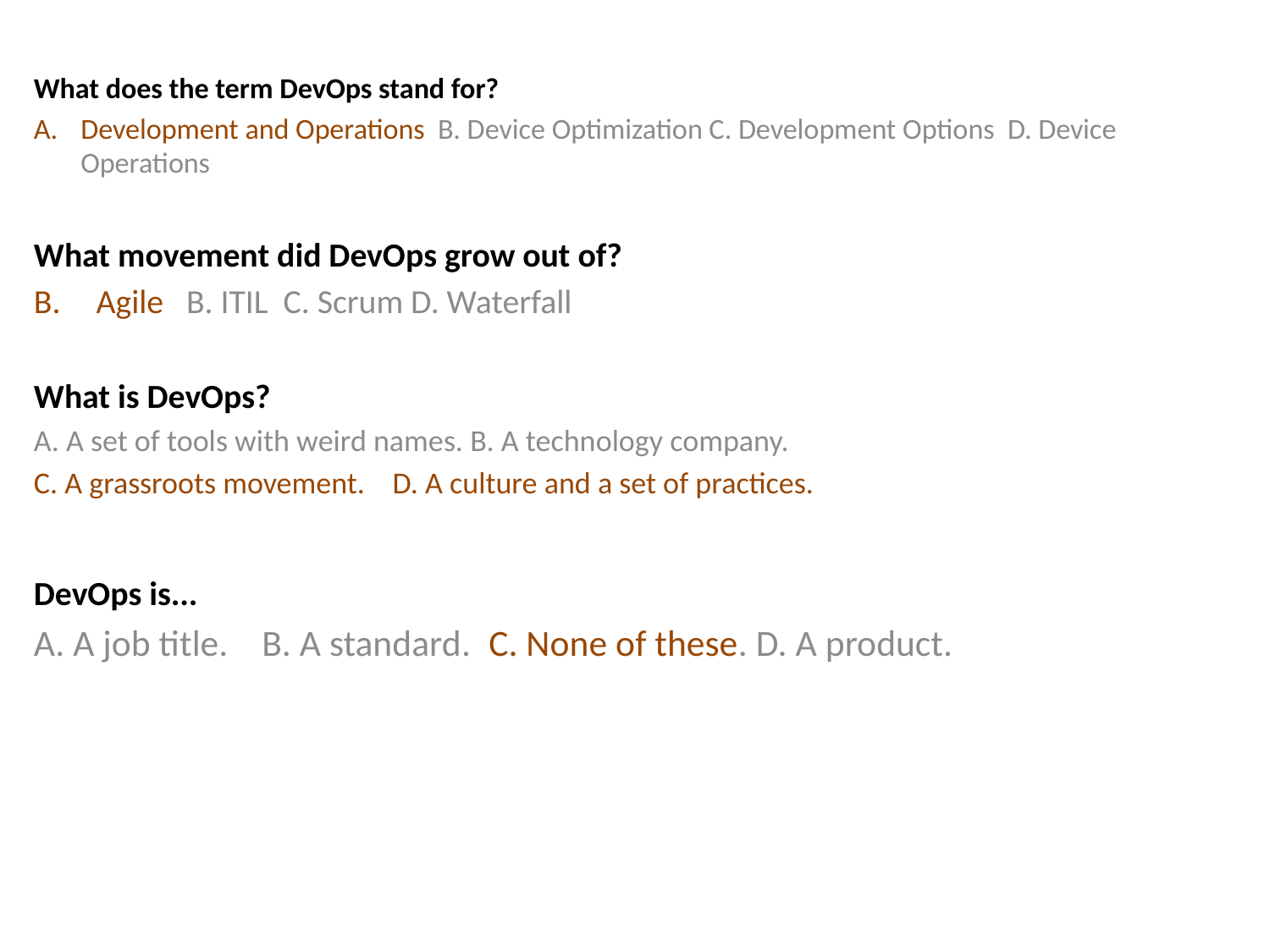

What does the term DevOps stand for?
Development and Operations  B. Device Optimization C. Development Options  D. Device Operations

What movement did DevOps grow out of?
Agile   B. ITIL  C. Scrum D. Waterfall

What is DevOps?
A. A set of tools with weird names. B. A technology company.
C. A grassroots movement.    D. A culture and a set of practices.
DevOps is...
A. A job title.    B. A standard.  C. None of these. D. A product.